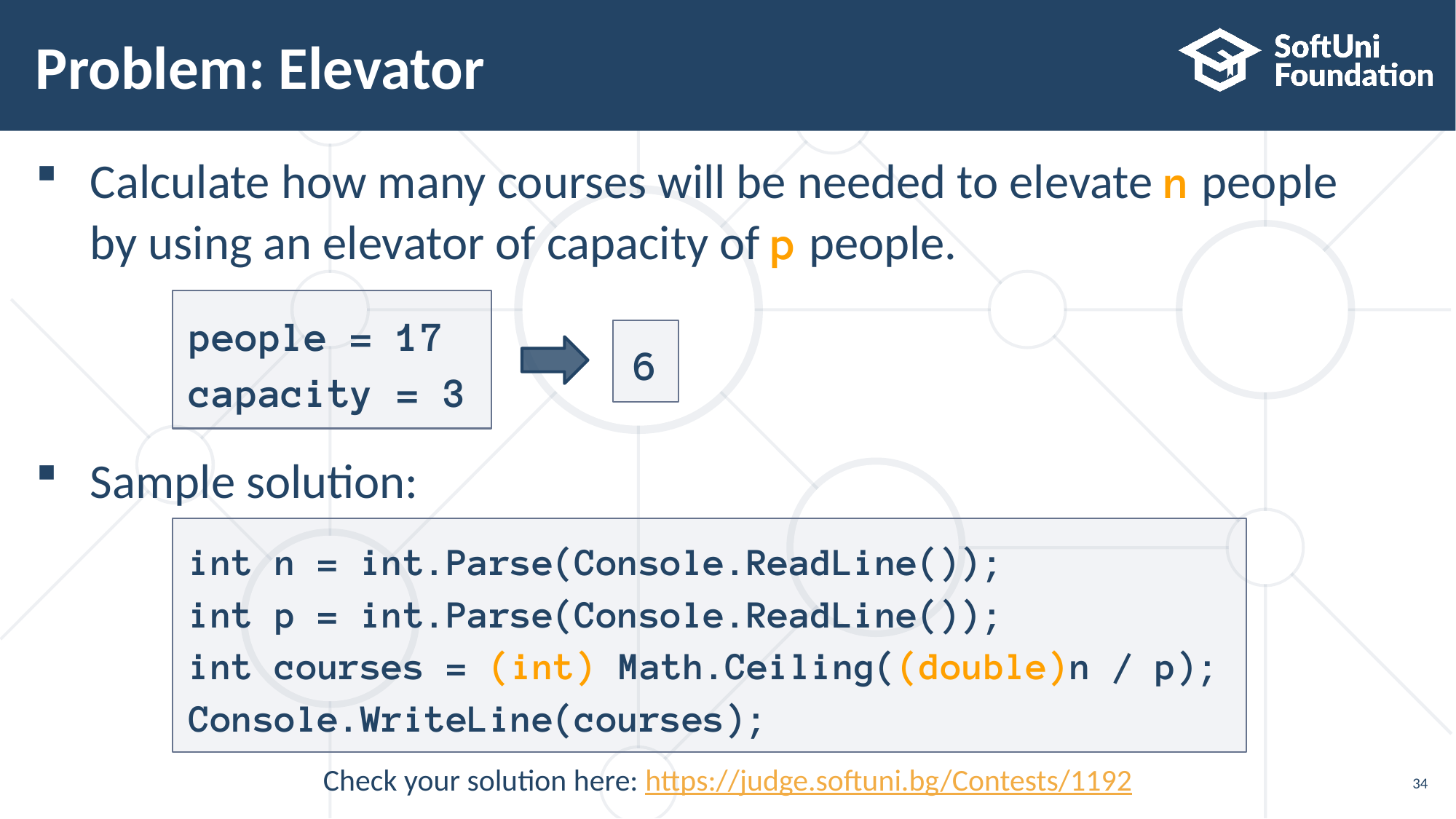

# Problem: Elevator
Calculate how many courses will be needed to elevate n people
by using an elevator of capacity of p people.

Sample solution:
people = 17
capacity = 3
6

int n = int.Parse(Console.ReadLine());
int p = int.Parse(Console.ReadLine());
int courses = (int) Math.Ceiling((double)n / p);
Console.WriteLine(courses);
Check your solution here: https://judge.softuni.bg/Contests/1192
34